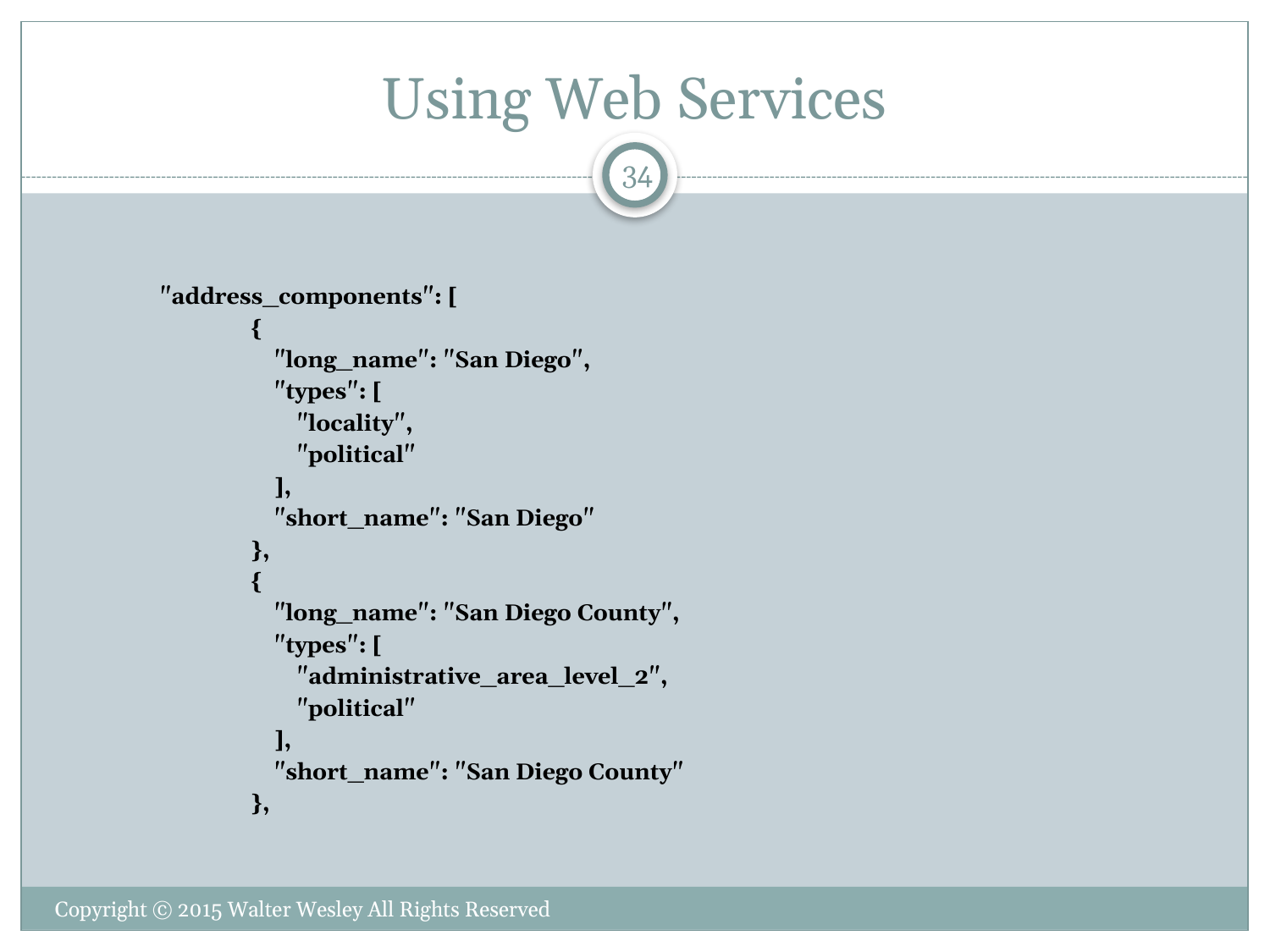

# Using Web Services
34

"address_components": [
                {
                    "long_name": "San Diego",
                    "types": [
                        "locality",
                        "political"
                    ],
                    "short_name": "San Diego"
                },
                {
                    "long_name": "San Diego County",
                    "types": [
                        "administrative_area_level_2",
                        "political"
                    ],
                    "short_name": "San Diego County"
                },
Copyright © 2015 Walter Wesley All Rights Reserved